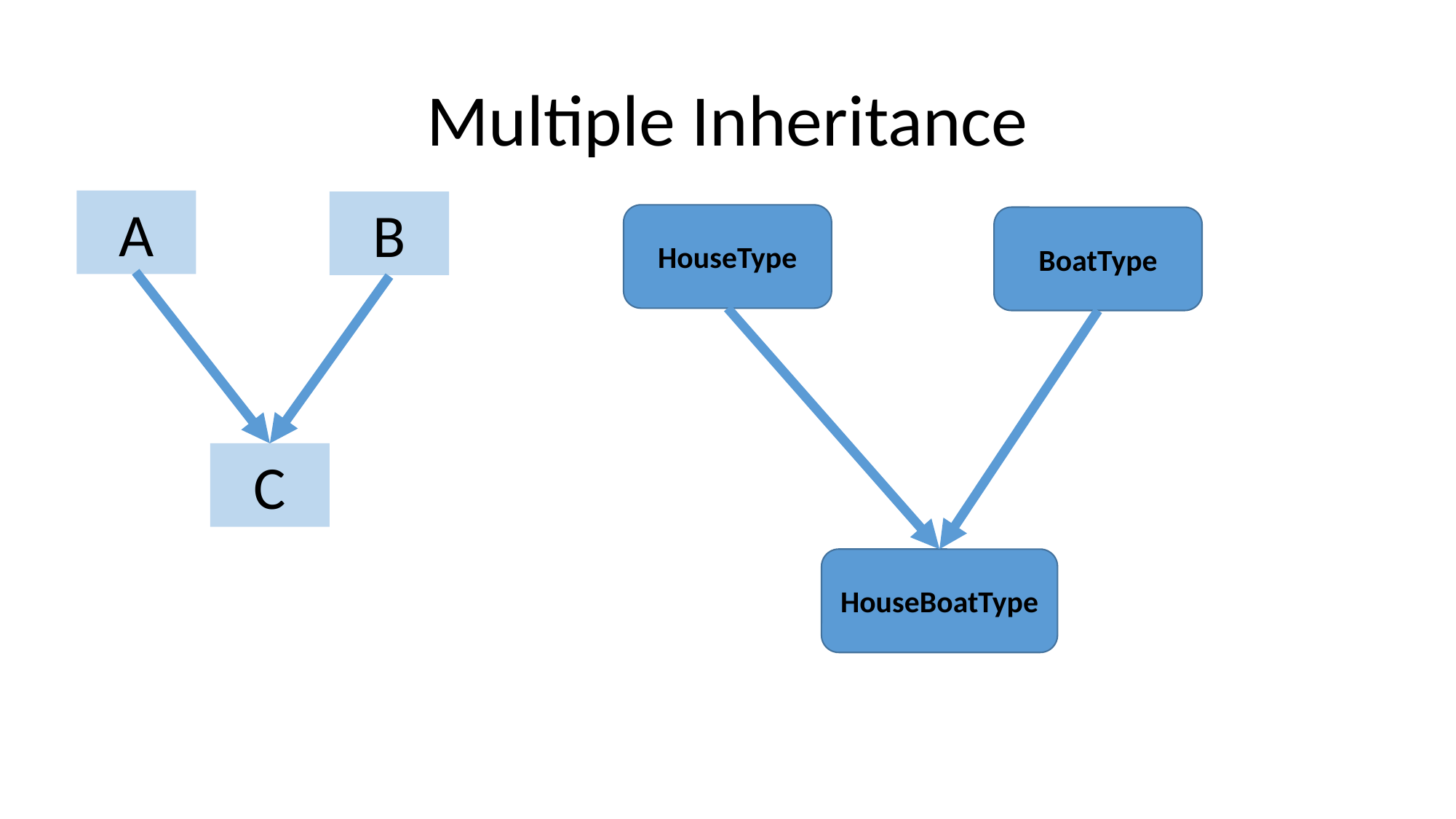

# Multiple Inheritance
A
B
HouseType
BoatType
C
HouseBoatType